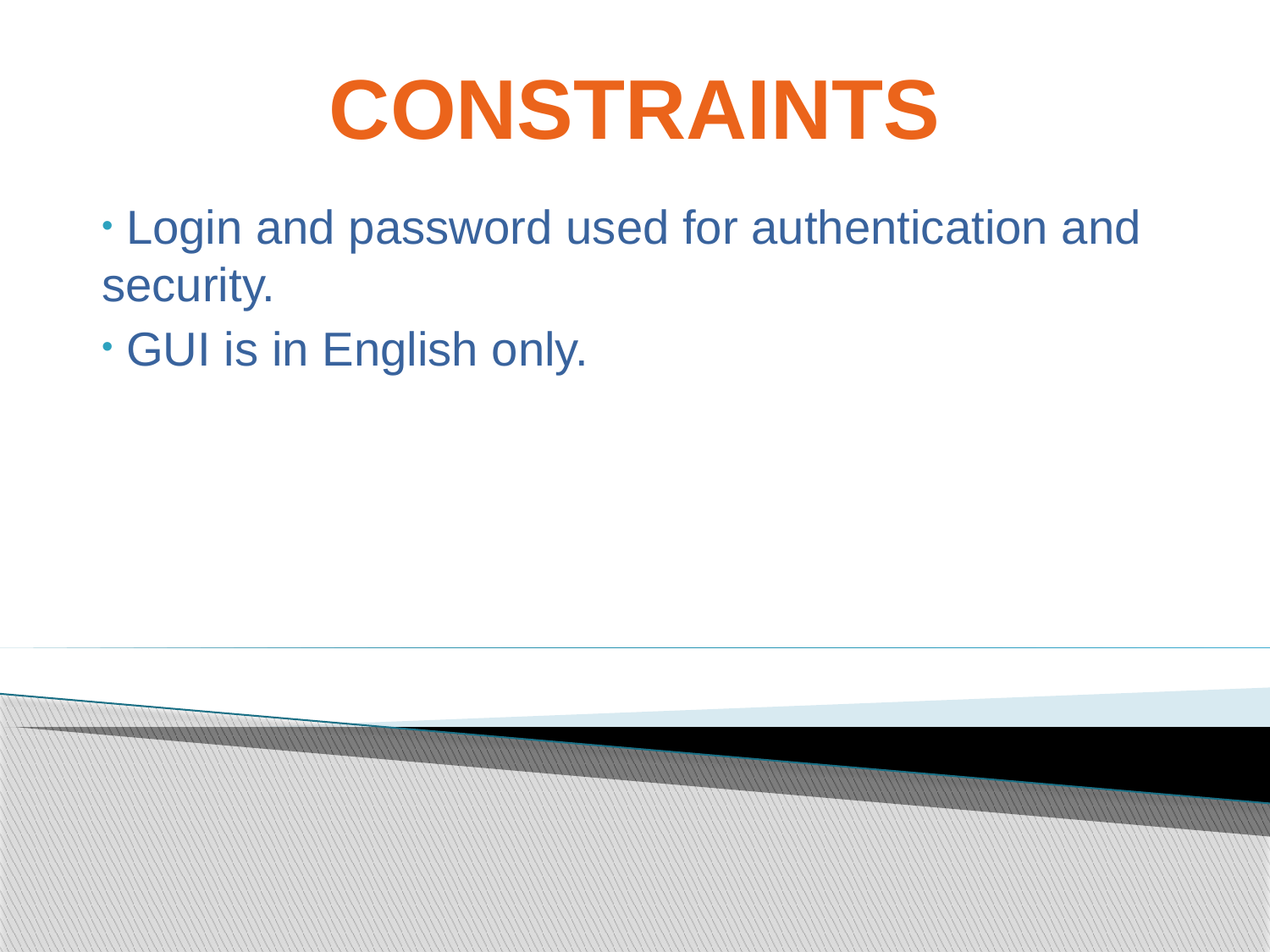

# CONSTRAINTS
 Login and password used for authentication and security.
 GUI is in English only.